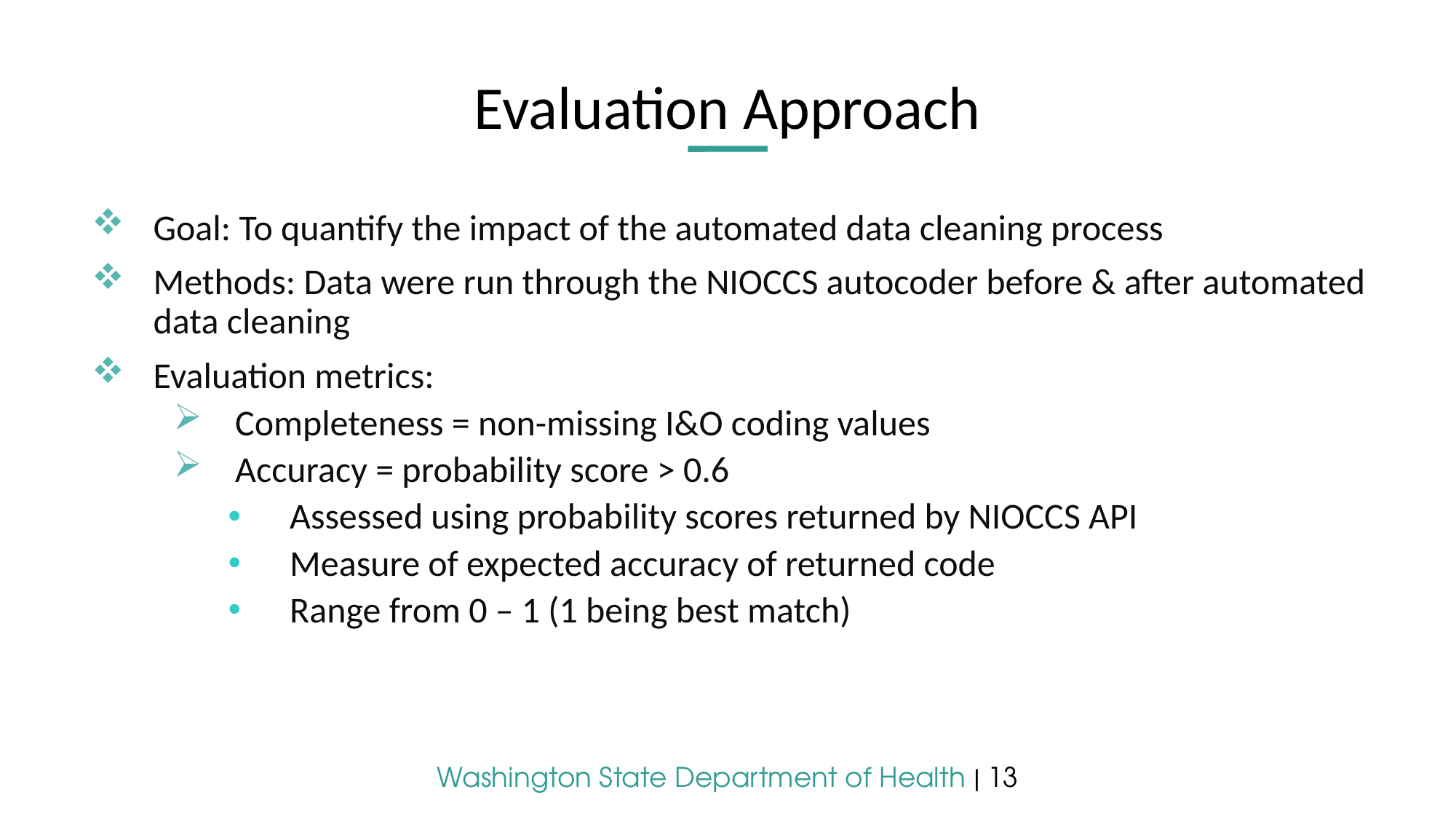

# Evaluation Approach
Goal: To quantify the impact of the automated data cleaning process
Methods: Data were run through the NIOCCS autocoder before & after automated data cleaning
Evaluation metrics:
Completeness = non-missing I&O coding values
Accuracy = probability score > 0.6
Assessed using probability scores returned by NIOCCS API
Measure of expected accuracy of returned code
Range from 0 – 1 (1 being best match)